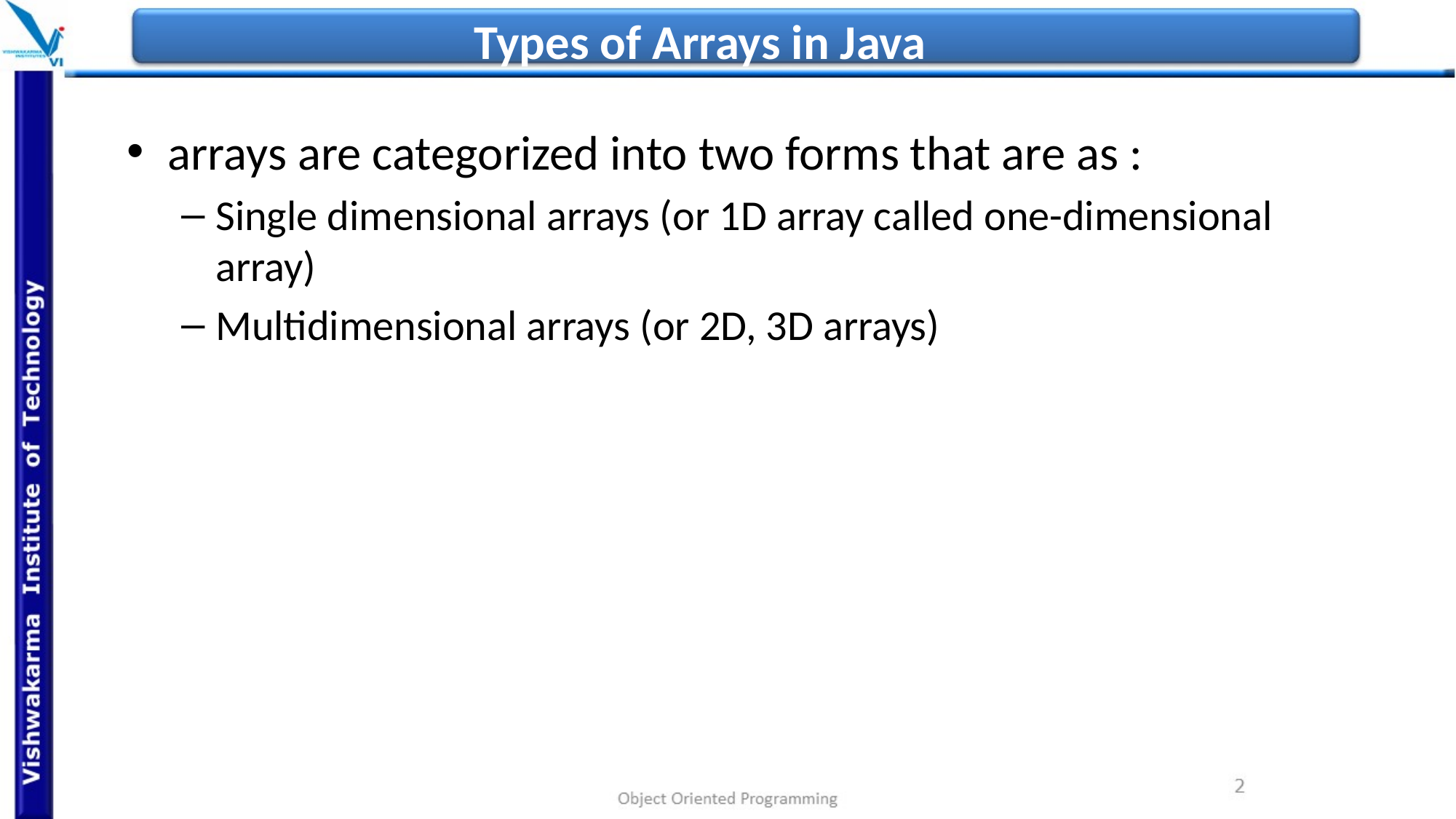

# Types of Arrays in Java
arrays are categorized into two forms that are as :
Single dimensional arrays (or 1D array called one-dimensional array)
Multidimensional arrays (or 2D, 3D arrays)